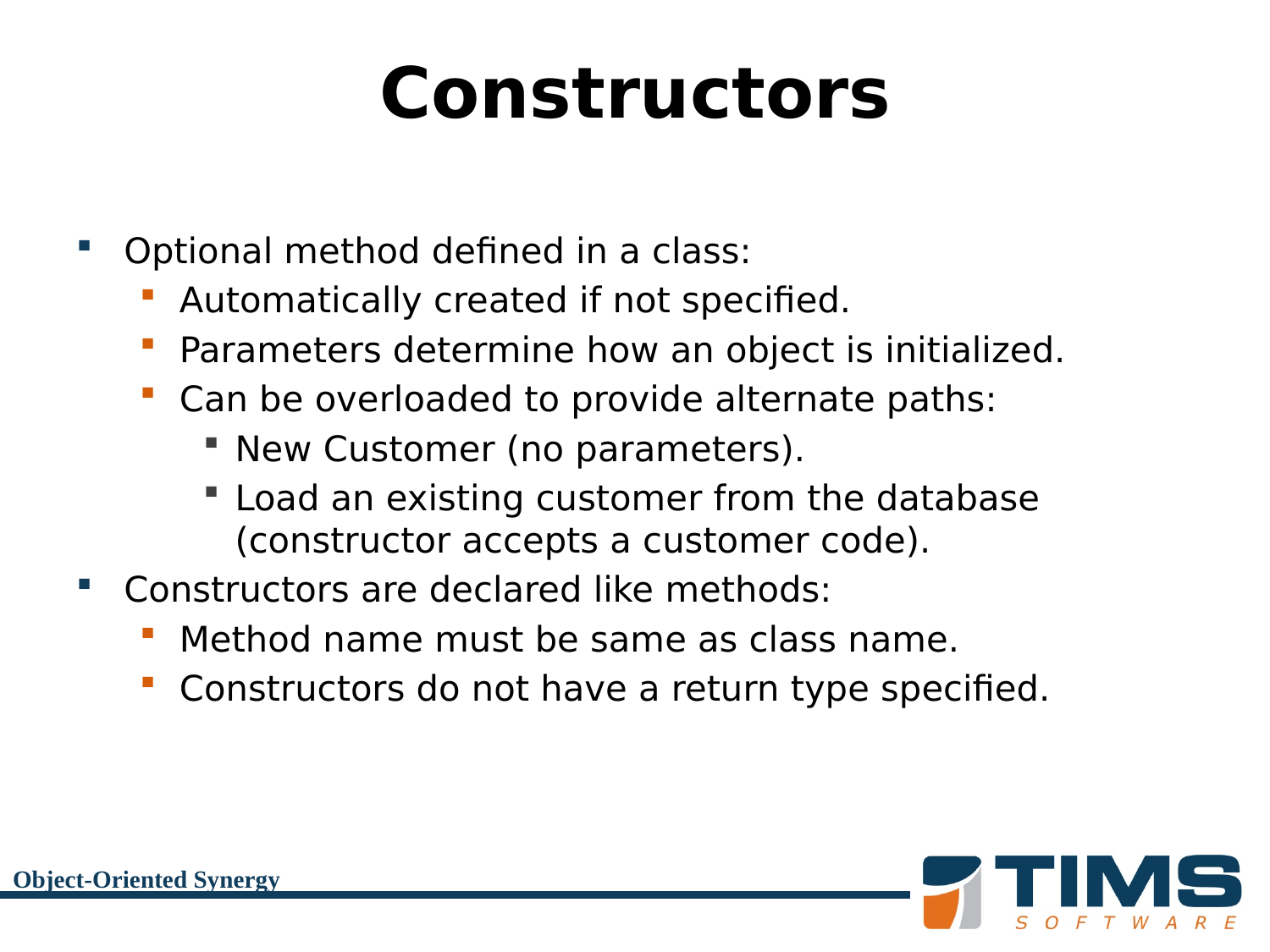

# Constructors
Optional method defined in a class:
Automatically created if not specified.
Parameters determine how an object is initialized.
Can be overloaded to provide alternate paths:
New Customer (no parameters).
Load an existing customer from the database (constructor accepts a customer code).
Constructors are declared like methods:
Method name must be same as class name.
Constructors do not have a return type specified.

Object-Oriented Synergy